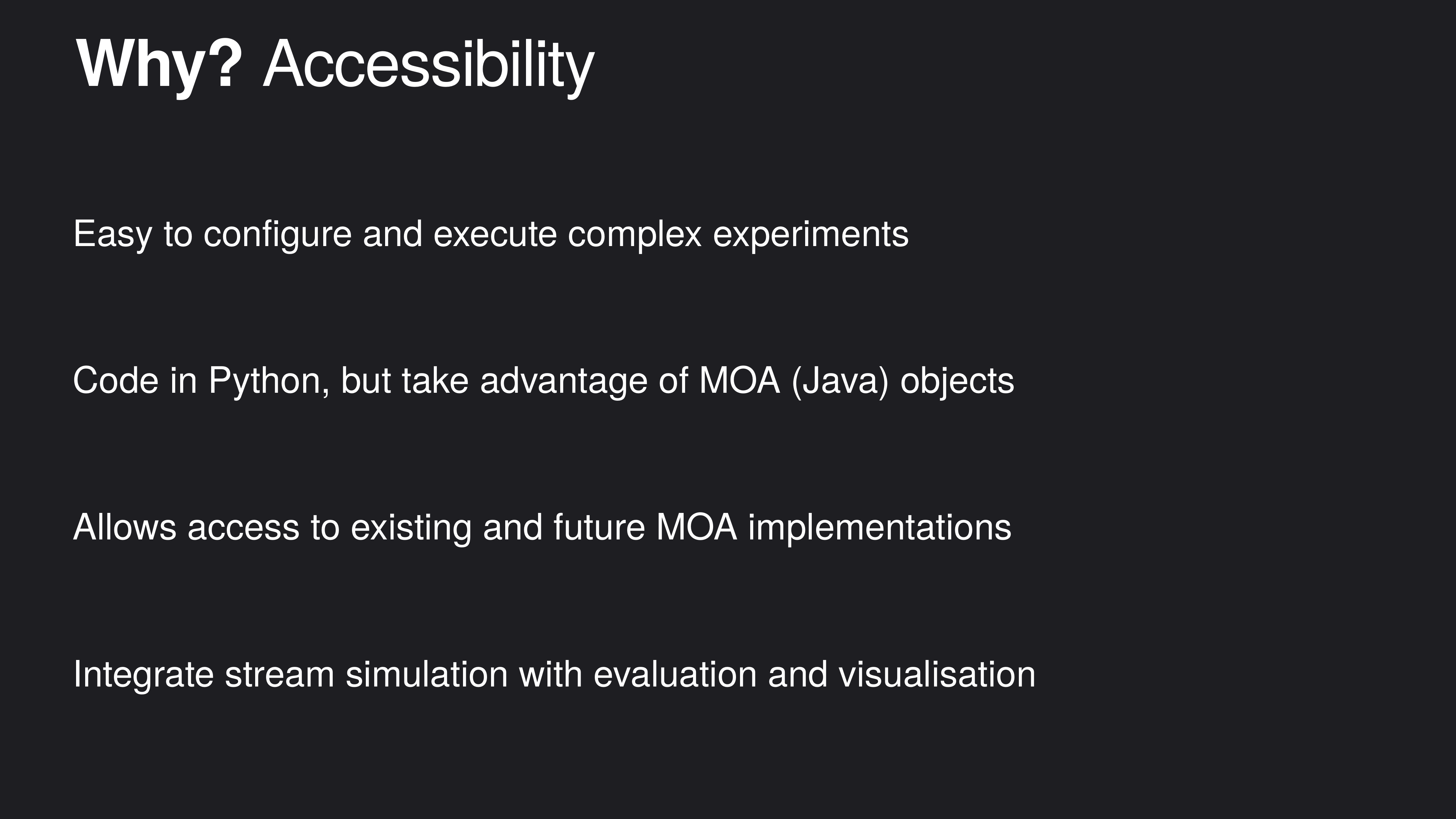

# Why? Accessibility

Easy to configure and execute complex experiments

Code in Python, but take advantage of MOA (Java) objects

Allows access to existing and future MOA implementations

Integrate stream simulation with evaluation and visualisation